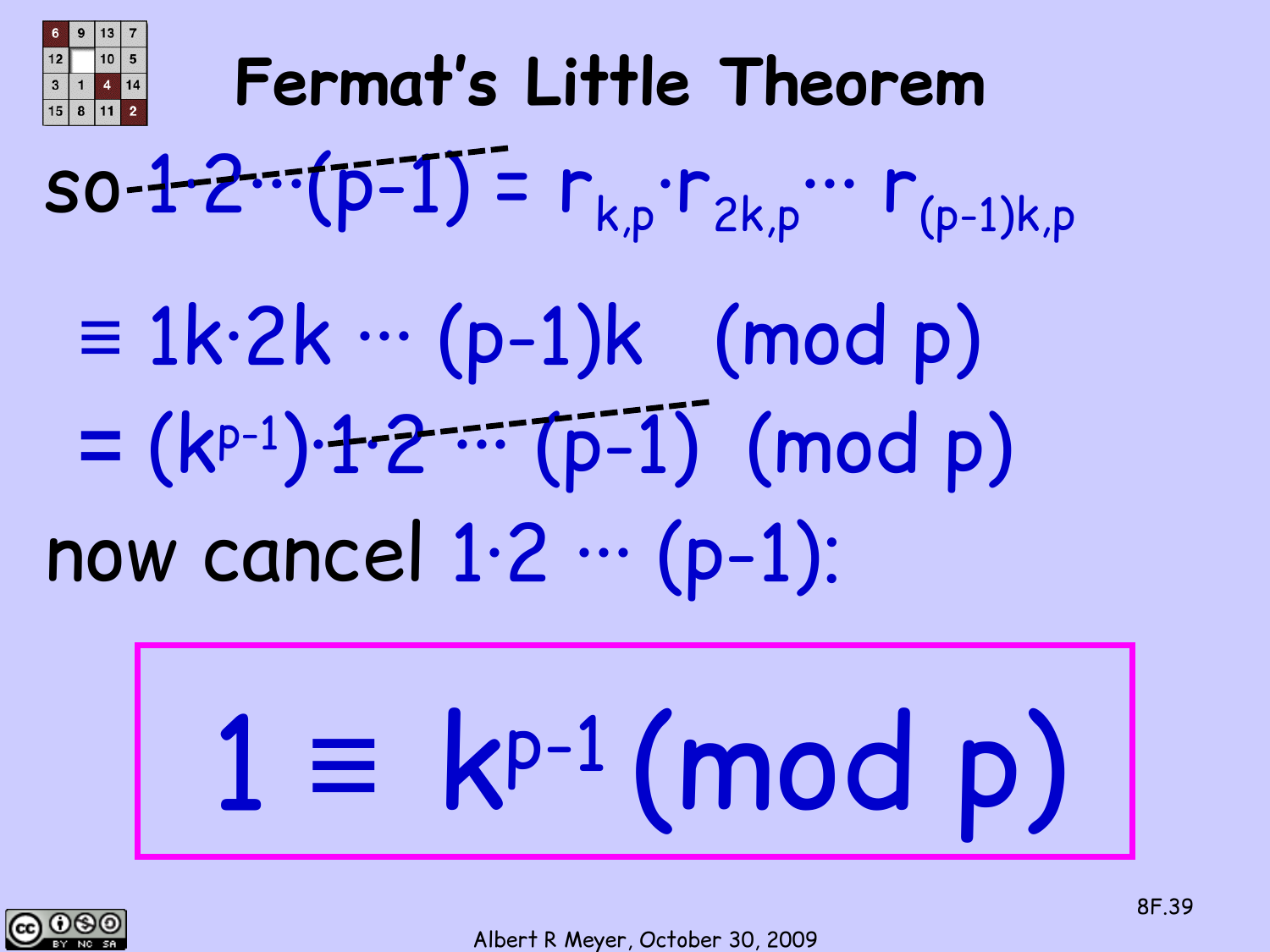

Fermat’s Little Theorem
so 1·2···(p-1) = rk,p·r2k,p··· r(p-1)k,p
 ≡ 1k·2k ··· (p-1)k   (mod p)
 = (kp-1)·1·2 ··· (p-1)  (mod p)
now cancel 1·2 ··· (p-1):
1 ≡ kp-1 (mod p)

8F.39